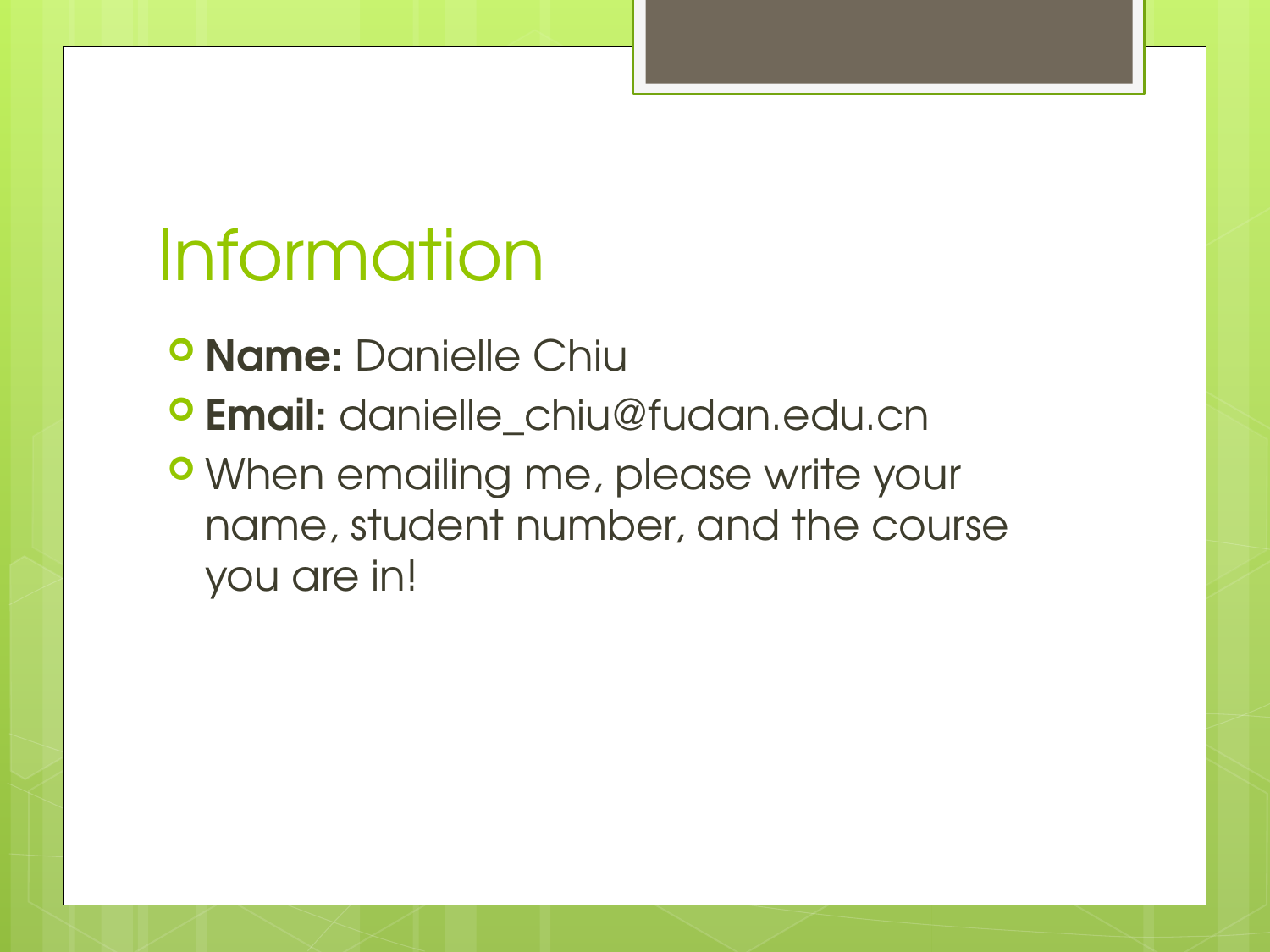

# Information
Name: Danielle Chiu
Email: danielle_chiu@fudan.edu.cn
When emailing me, please write your name, student number, and the course you are in!